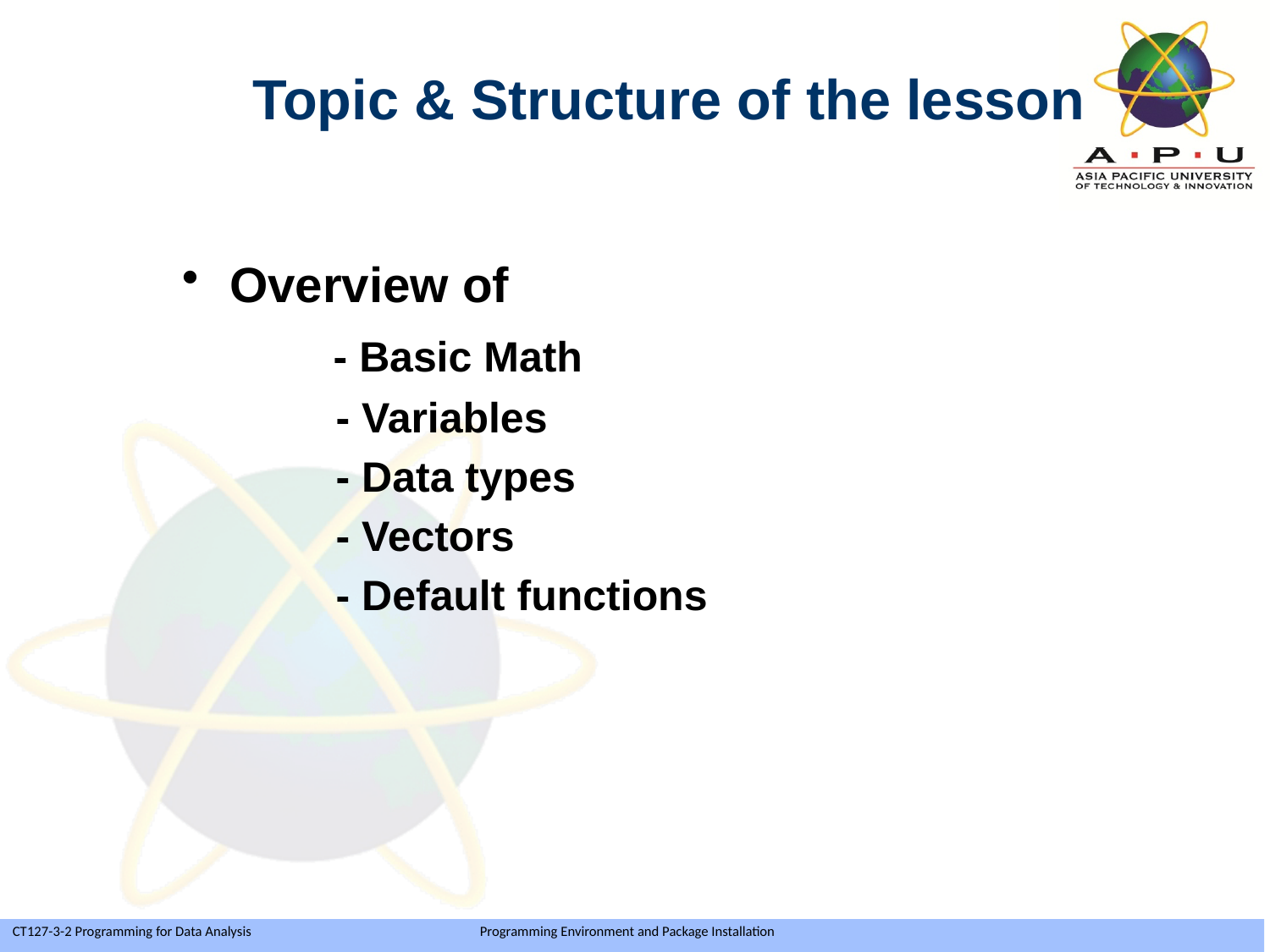

Topic & Structure of the lesson
Overview of
           - Basic Math
             - Variables
             - Data types
             - Vectors
             - Default functions

Slide 2 of 21